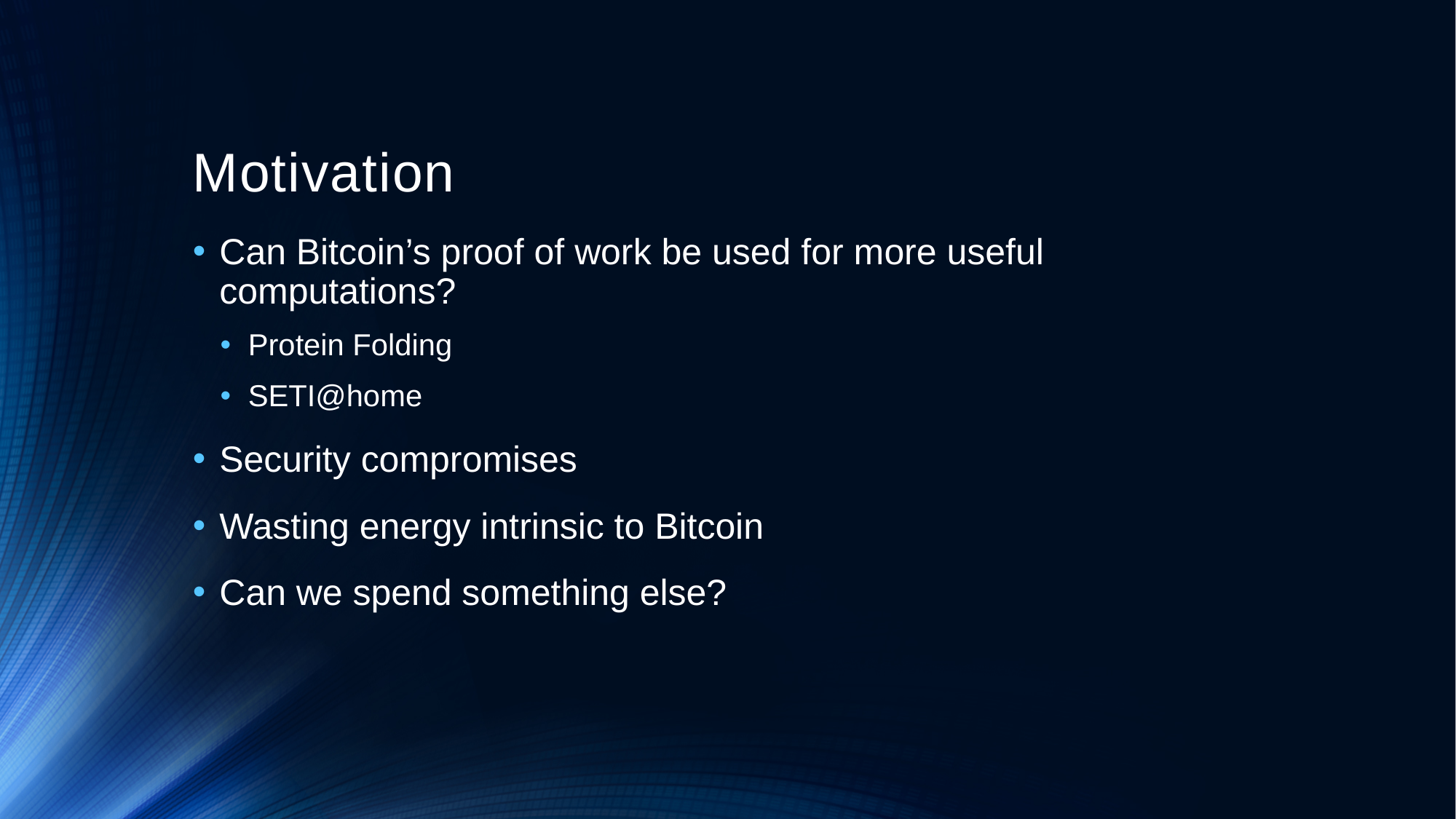

# Motivation
Can Bitcoin’s proof of work be used for more useful computations?
Protein Folding
SETI@home
Security compromises
Wasting energy intrinsic to Bitcoin
Can we spend something else?